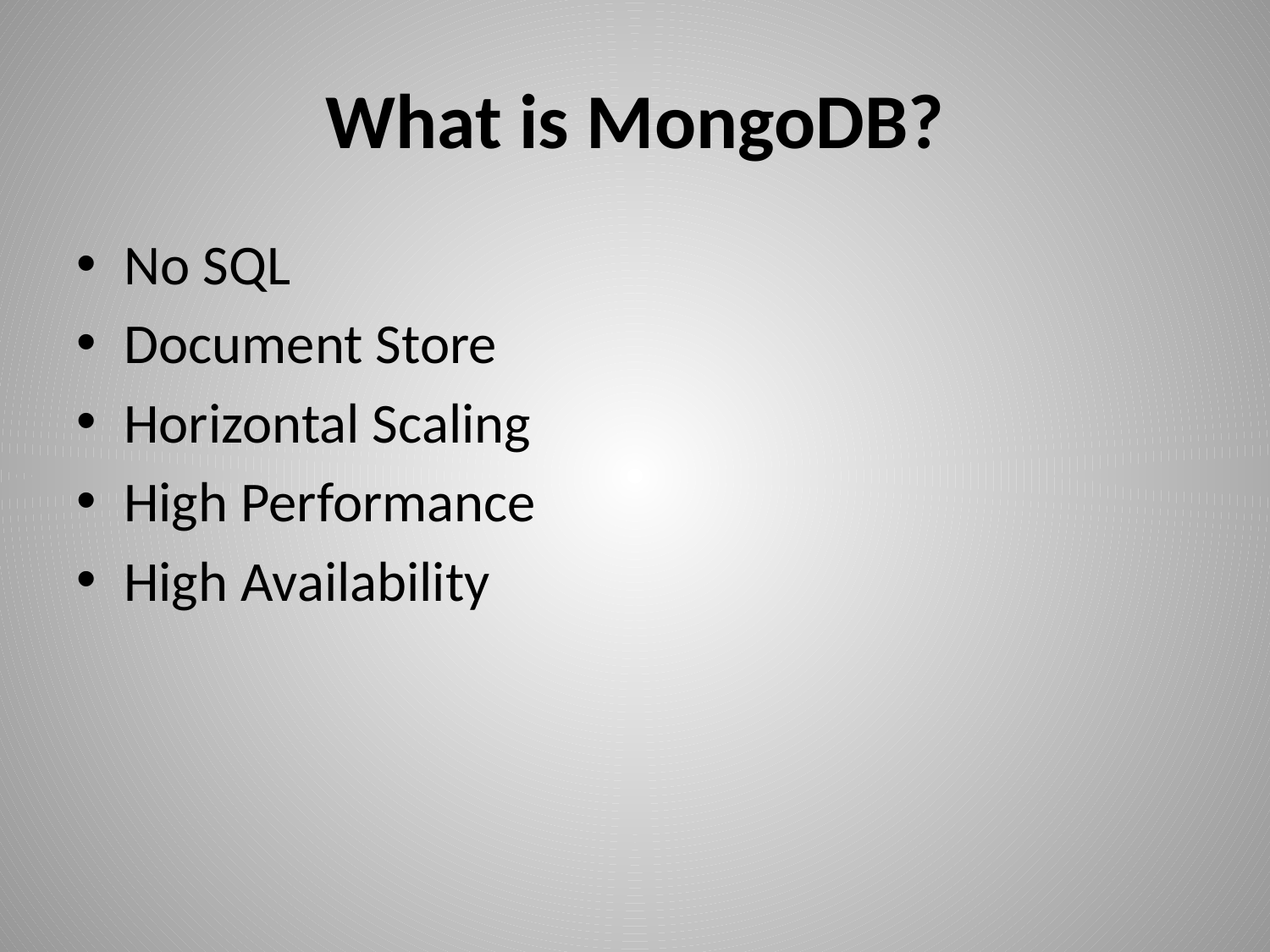

# What is MongoDB?
No SQL
Document Store
Horizontal Scaling
High Performance
High Availability